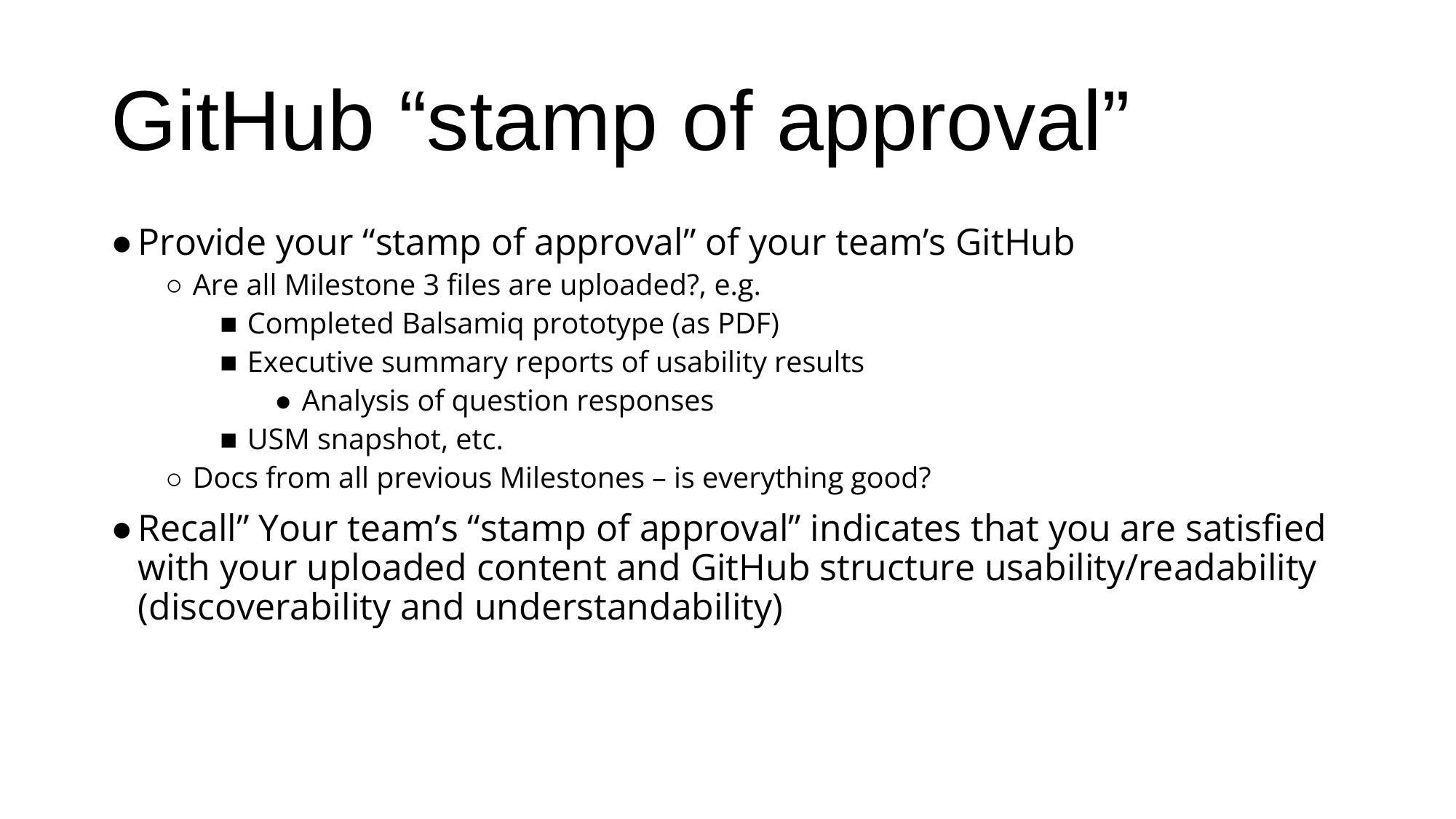

# GitHub “stamp of approval”
Provide your “stamp of approval” of your team’s GitHub
Are all Milestone 3 files are uploaded?, e.g.
Completed Balsamiq prototype (as PDF)
Executive summary reports of usability results
Analysis of question responses
USM snapshot, etc.
Docs from all previous Milestones – is everything good?
Recall” Your team’s “stamp of approval” indicates that you are satisfied with your uploaded content and GitHub structure usability/readability (discoverability and understandability)